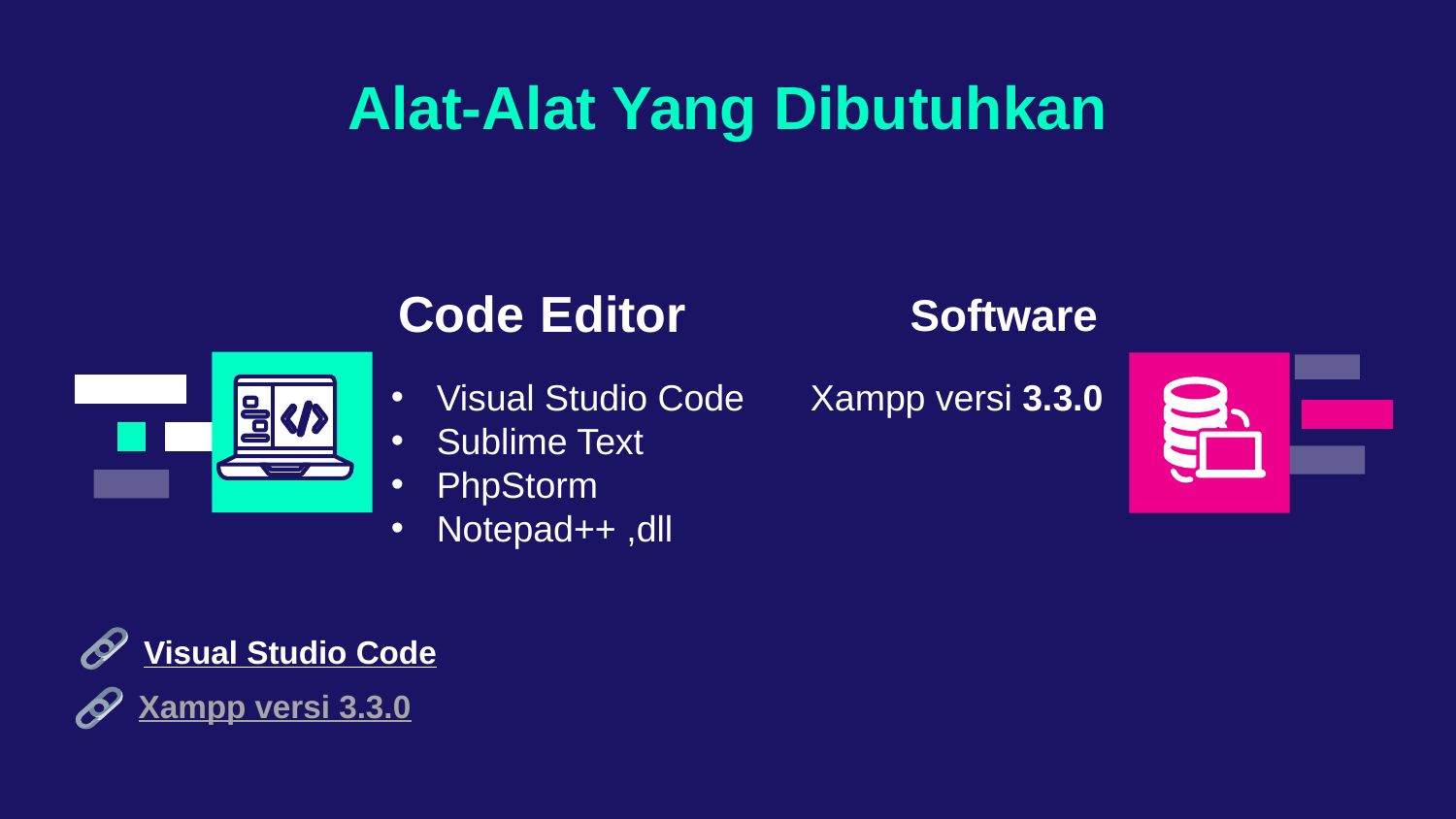

Alat-Alat Yang Dibutuhkan

# Code Editor
Software

 Xampp versi 3.3.0
Visual Studio Code
Sublime Text
PhpStorm
Notepad++ ,dll

Visual Studio Code

Xampp versi 3.3.0